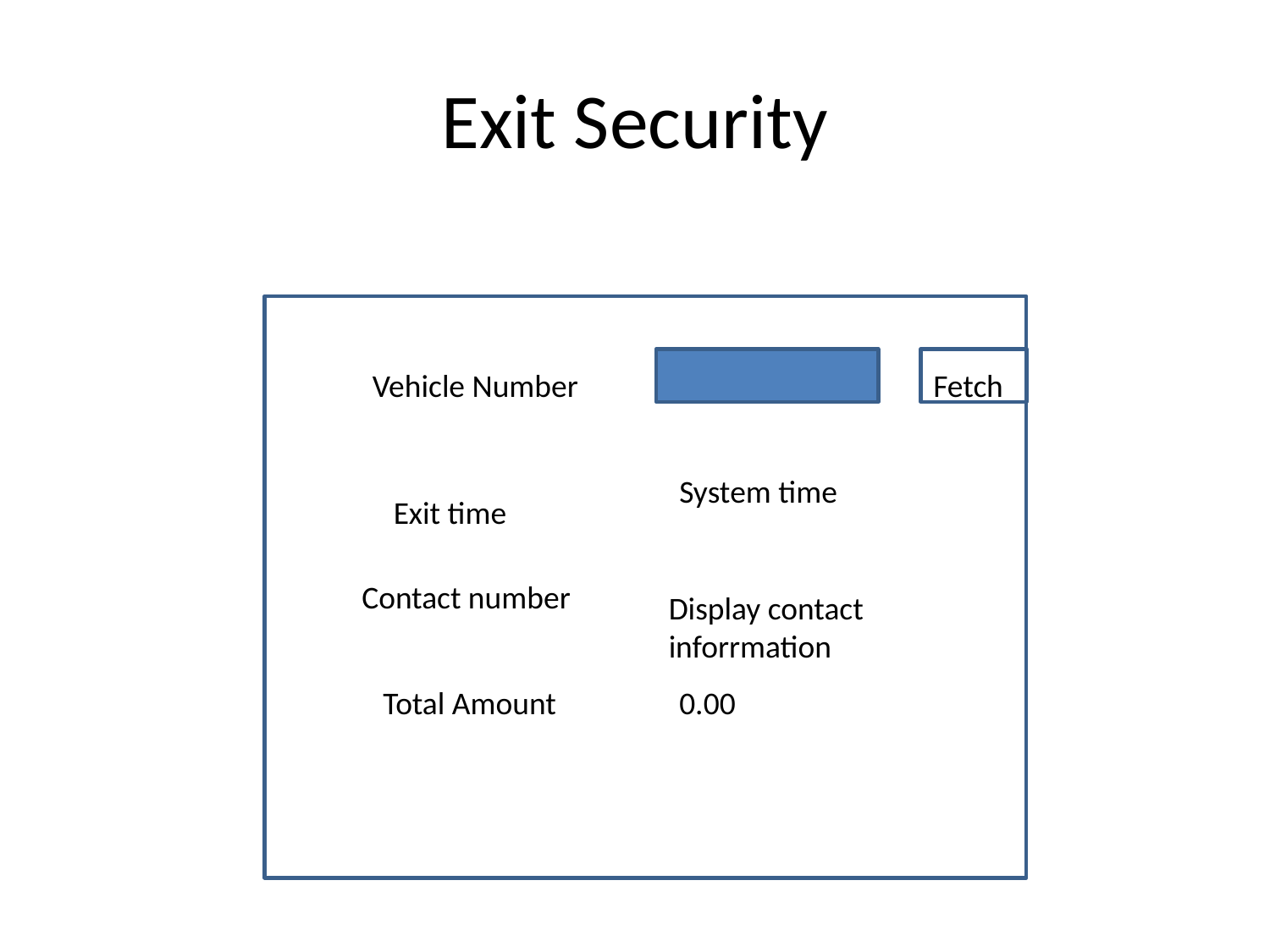

# Exit Security

Vehicle Number
Fetch
System time
Exit time
Contact number
Display contact inforrmation
Total Amount
0.00